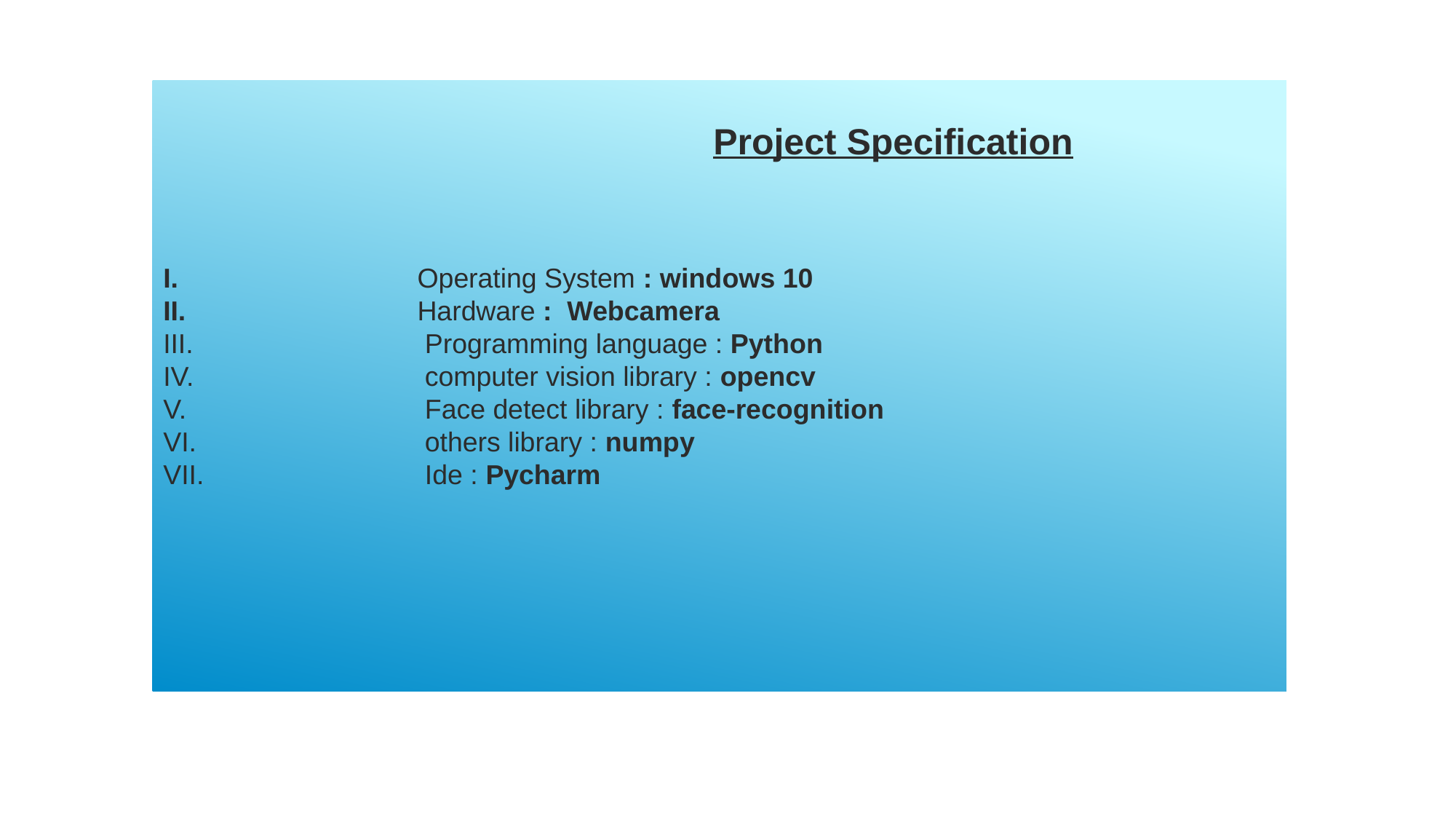

Project Specification

                           Operating System : windows 10
                           Hardware :  Webcamera
                            Programming language : Python
                            computer vision library : opencv
                            Face detect library : face-recognition
                            others library : numpy
                            Ide : Pycharm